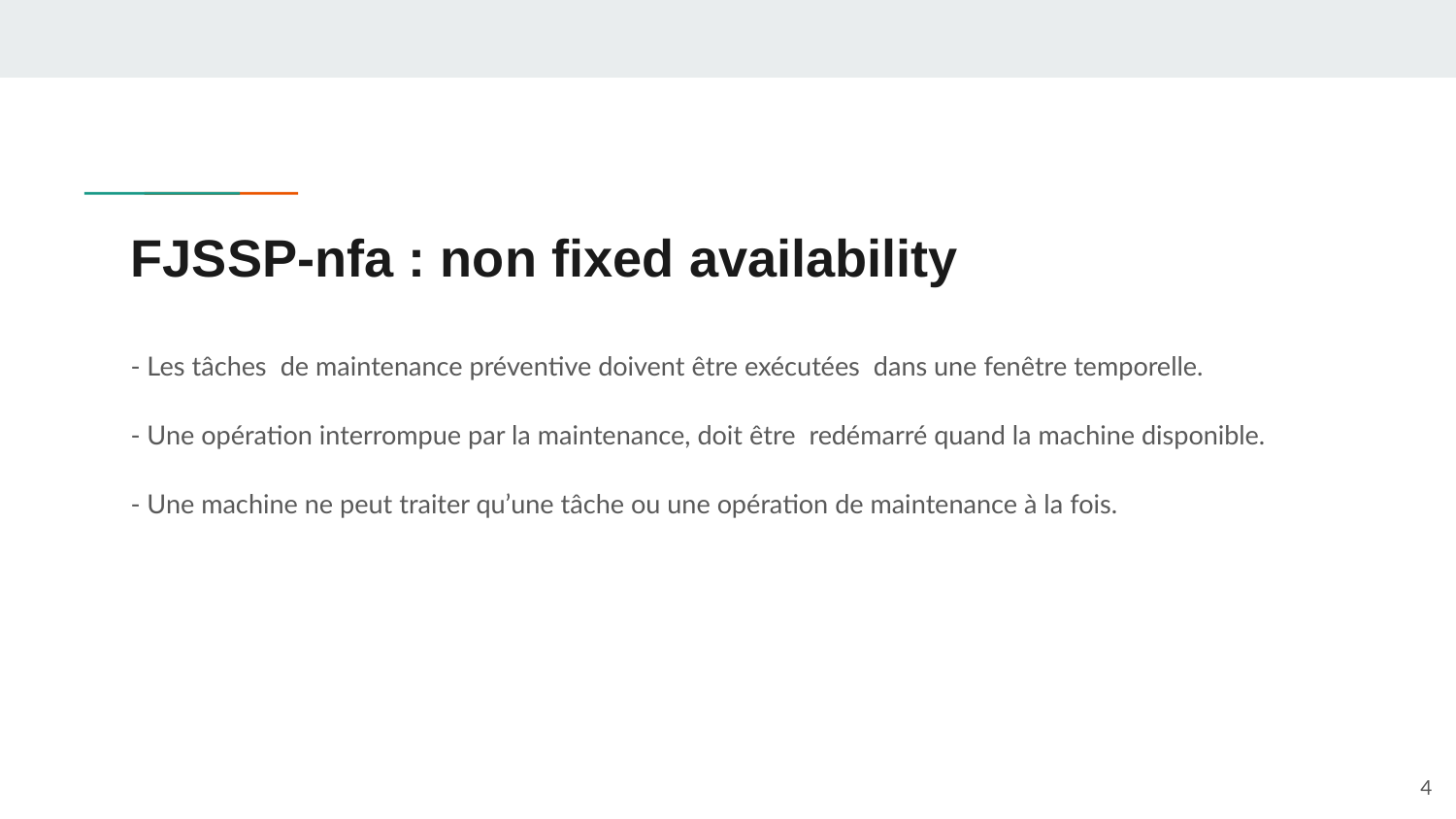

# FJSSP-nfa : non fixed availability
- Les tâches  de maintenance préventive doivent être exécutées  dans une fenêtre temporelle.
- Une opération interrompue par la maintenance, doit être  redémarré quand la machine disponible.
- Une machine ne peut traiter qu’une tâche ou une opération de maintenance à la fois.
4